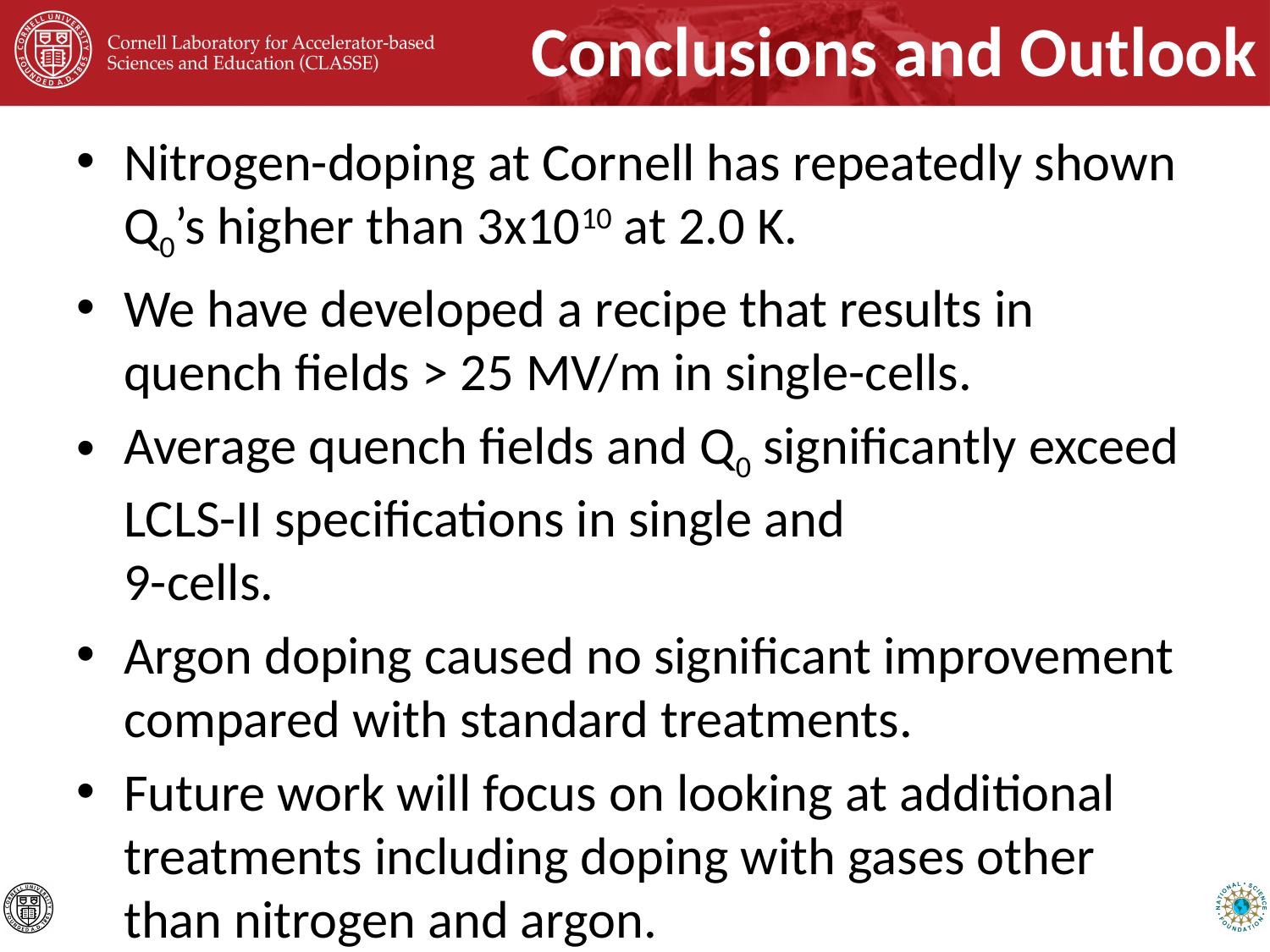

# Conclusions and Outlook
Nitrogen-doping at Cornell has repeatedly shown Q0’s higher than 3x1010 at 2.0 K.
We have developed a recipe that results in quench fields > 25 MV/m in single-cells.
Average quench fields and Q0 significantly exceed LCLS-II specifications in single and
9-cells.
Argon doping caused no significant improvement compared with standard treatments.
Future work will focus on looking at additional treatments including doping with gases other than nitrogen and argon.